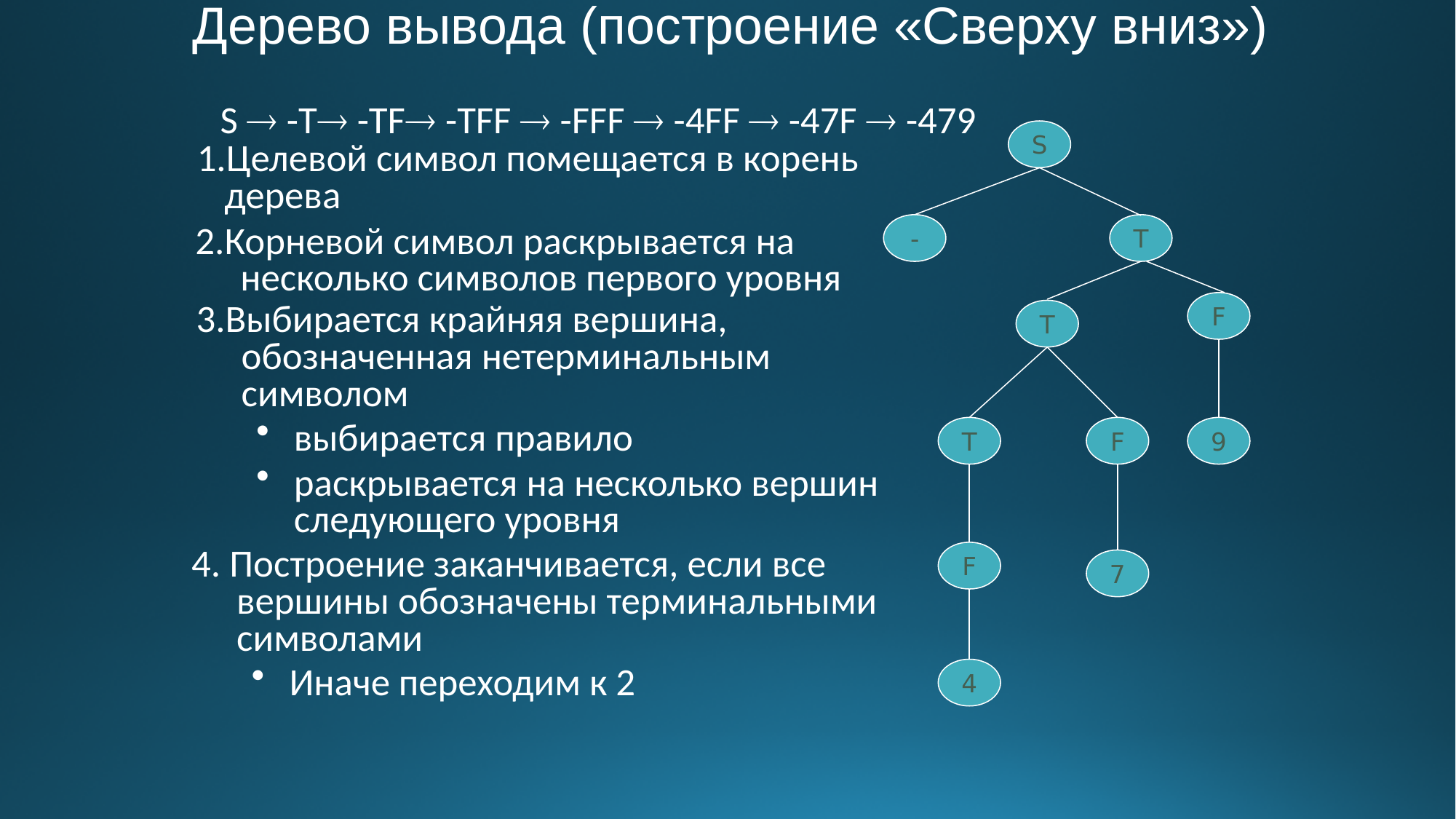

# Дерево вывода (построение «Сверху вниз»)
S → -T→ -TF→ -TFF → -FFF → -4FF → -47F → -479
S
-
T
F
T
T
F
9
F
7
4
1.Целевой символ помещается в корень дерева
2.Корневой символ раскрывается на несколько символов первого уровня
3.Выбирается крайняя вершина, обозначенная нетерминальным символом
выбирается правило
раскрывается на несколько вершин следующего уровня
4. Построение заканчивается, если все вершины обозначены терминальными символами
Иначе переходим к 2